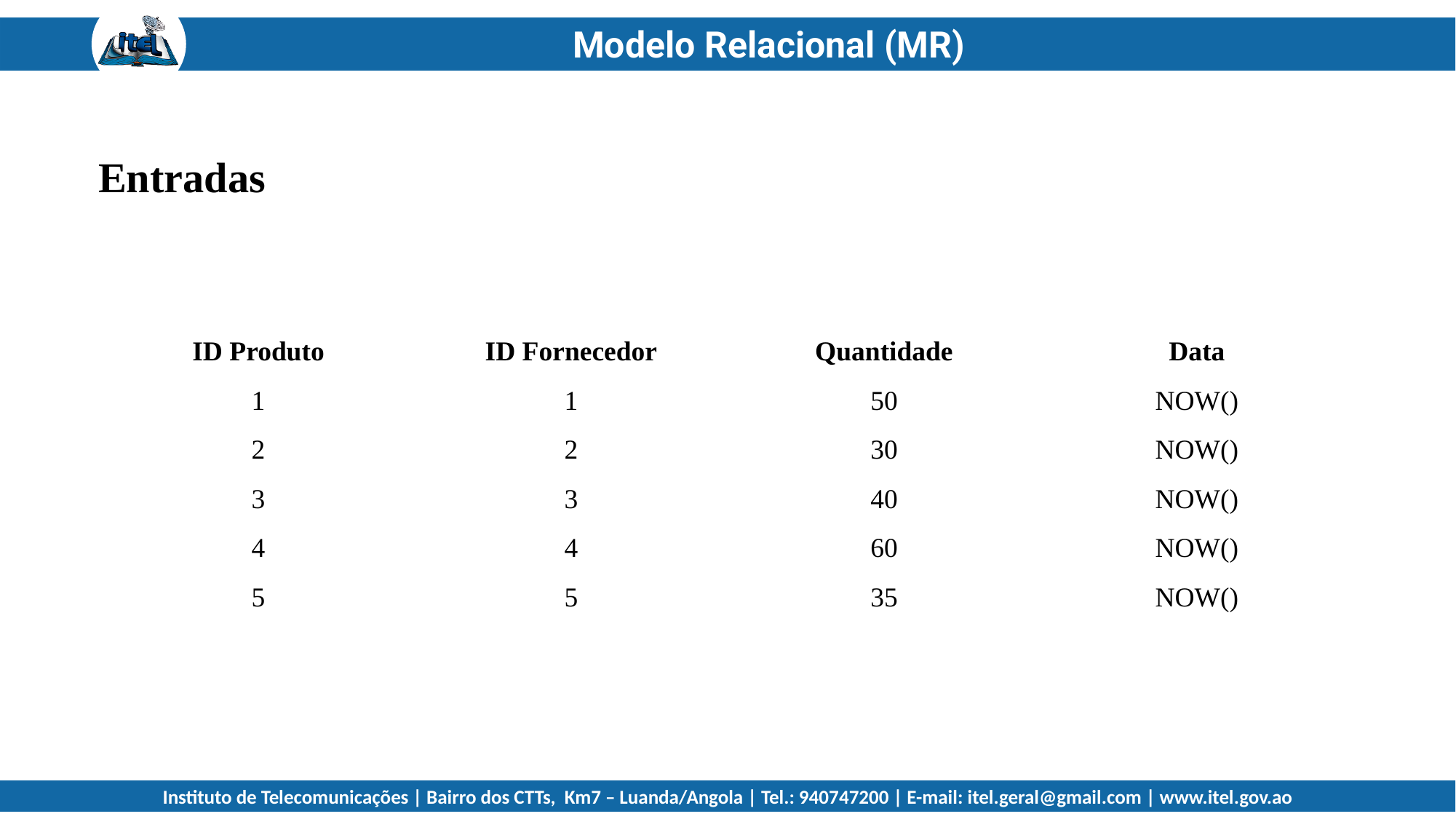

Modelo Relacional (MR)
Entradas
| ID Produto | ID Fornecedor | Quantidade | Data |
| --- | --- | --- | --- |
| 1 | 1 | 50 | NOW() |
| 2 | 2 | 30 | NOW() |
| 3 | 3 | 40 | NOW() |
| 4 | 4 | 60 | NOW() |
| 5 | 5 | 35 | NOW() |